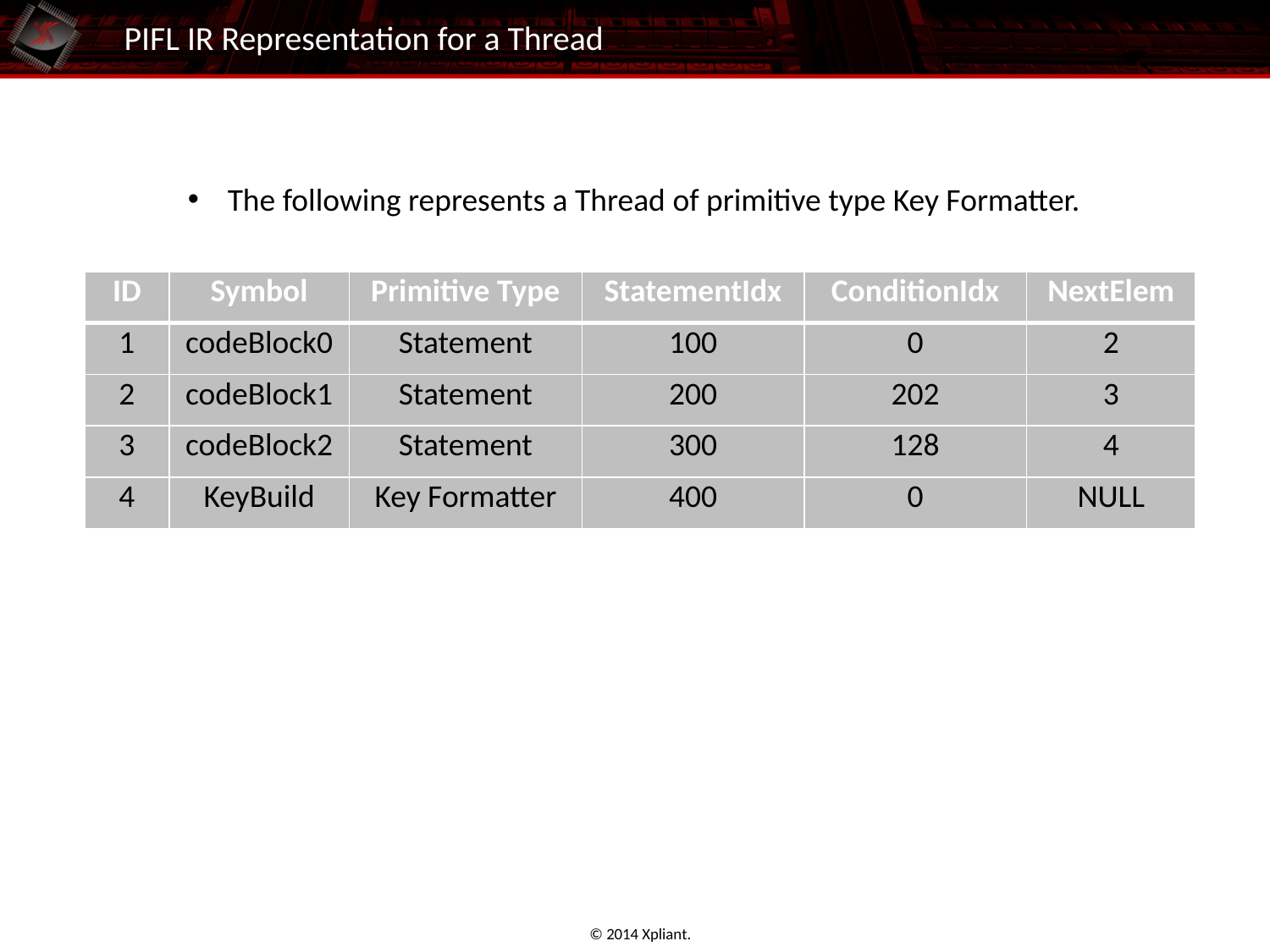

# PIFL IR Representation for a Thread
The following represents a Thread of primitive type Key Formatter.
| ID | Symbol | Primitive Type | StatementIdx | ConditionIdx | NextElem |
| --- | --- | --- | --- | --- | --- |
| 1 | codeBlock0 | Statement | 100 | 0 | 2 |
| 2 | codeBlock1 | Statement | 200 | 202 | 3 |
| 3 | codeBlock2 | Statement | 300 | 128 | 4 |
| 4 | KeyBuild | Key Formatter | 400 | 0 | NULL |
© 2014 Xpliant.